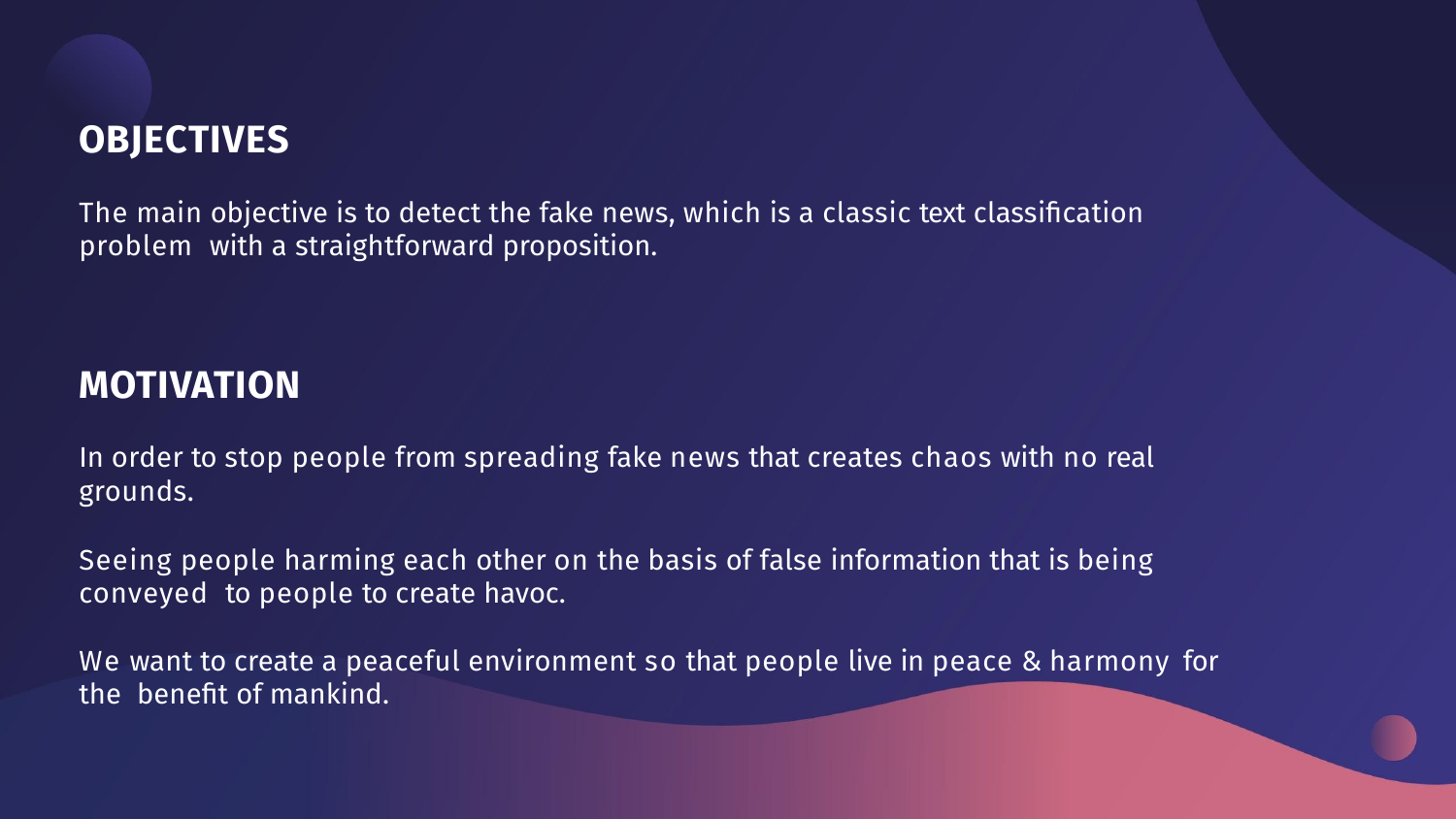

# OBJECTIVES
The main objective is to detect the fake news, which is a classic text classiﬁcation problem  with a straightforward proposition.
MOTIVATION
In order to stop people from spreading fake news that creates chaos with no real grounds.

Seeing people harming each other on the basis of false information that is being conveyed  to people to create havoc.

We want to create a peaceful environment so that people live in peace & harmony for the  beneﬁt of mankind.